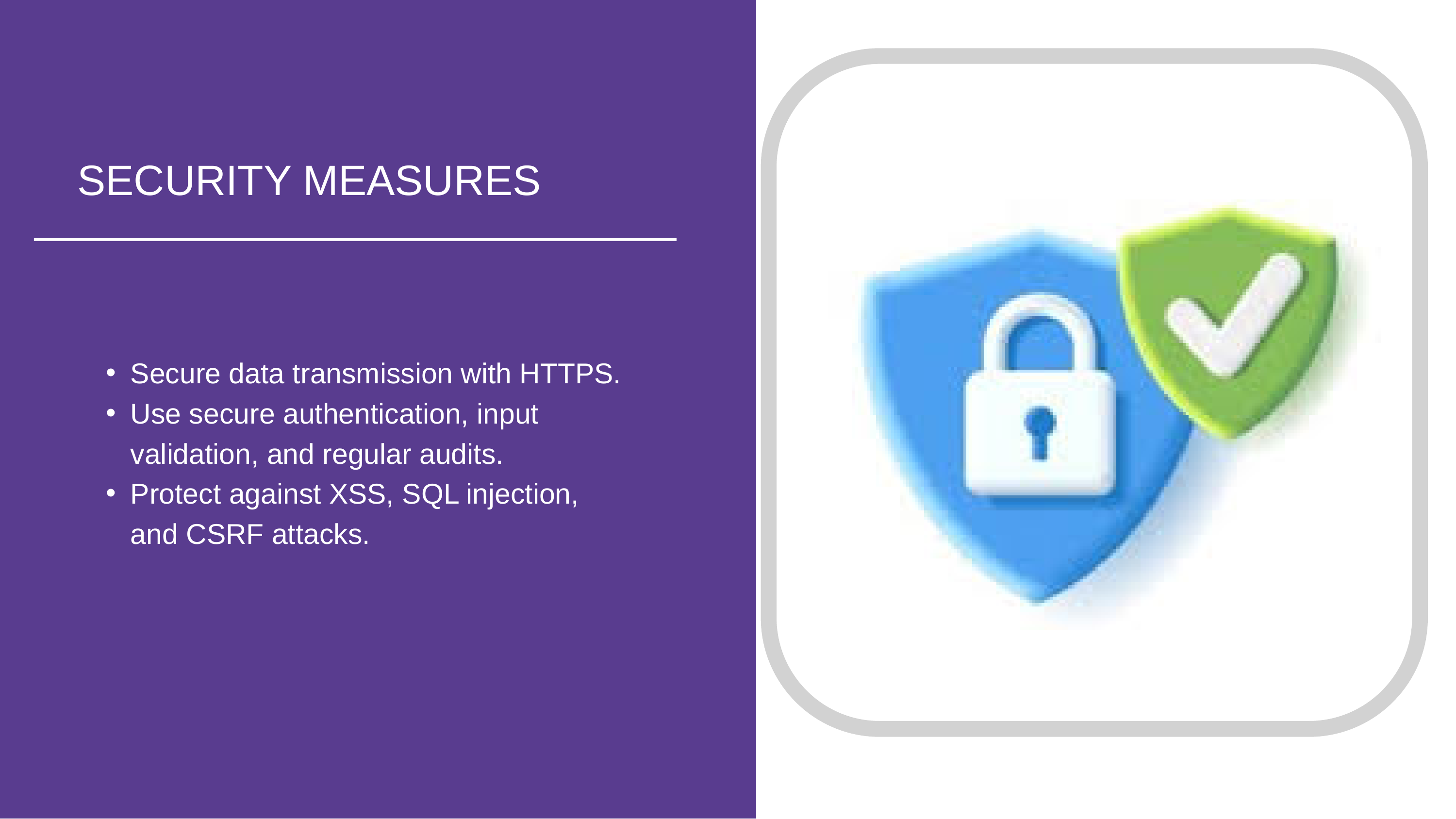

SECURITY MEASURES

Secure data transmission with HTTPS.
Use secure authentication, input validation, and regular audits.
Protect against XSS, SQL injection, and CSRF attacks.